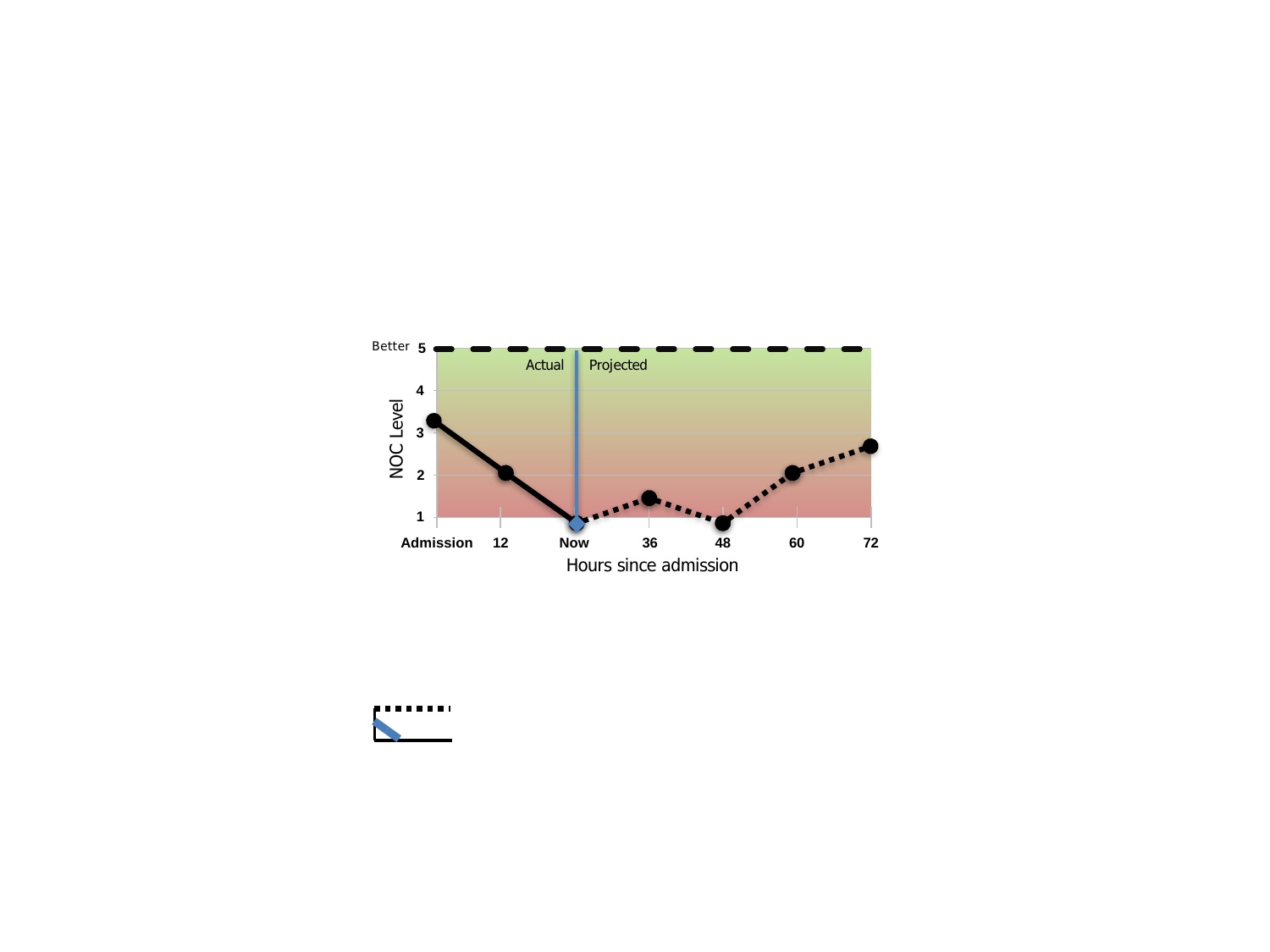

Better
Actual
Projected
NOC Level
Hours since admission